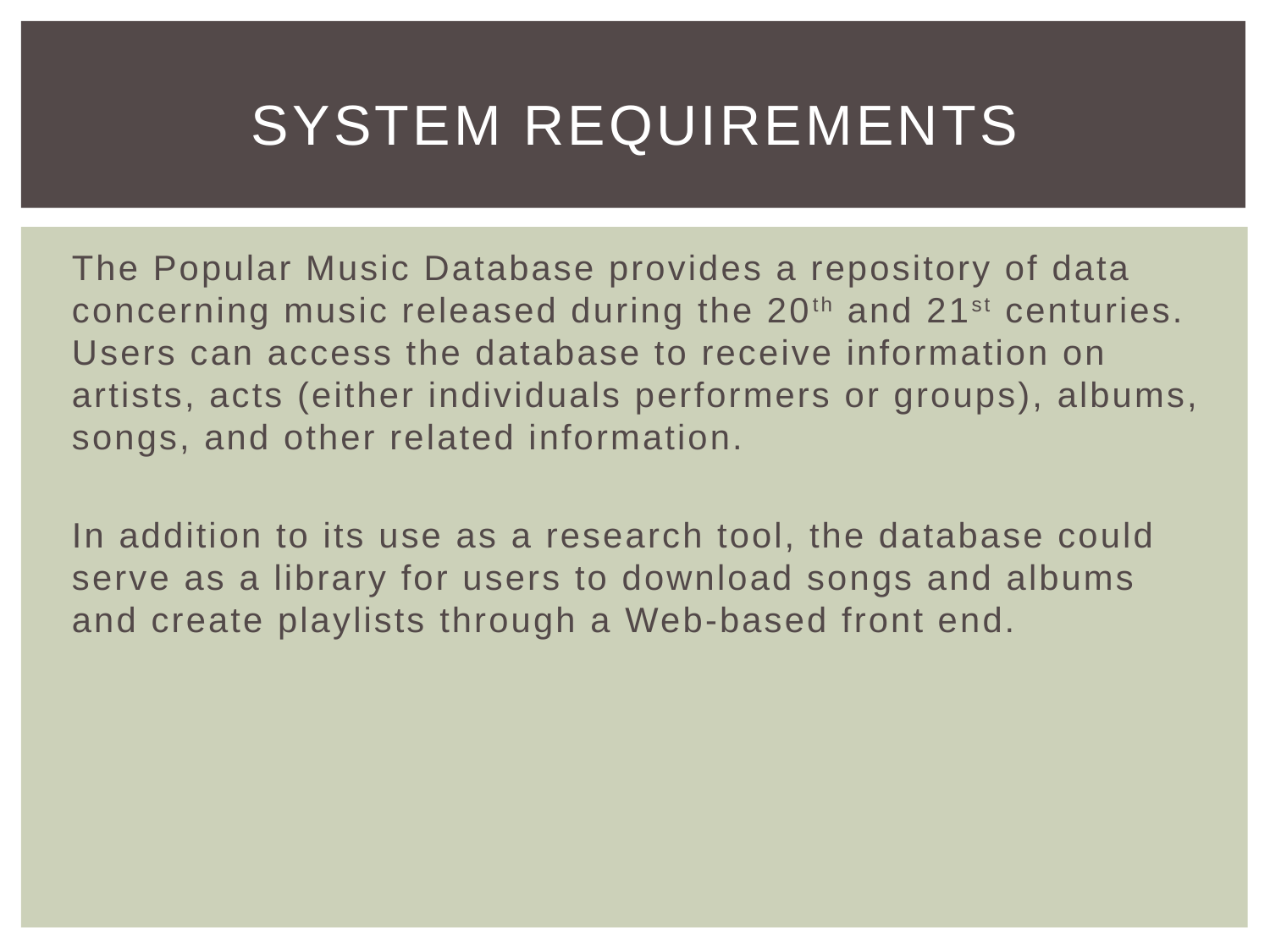

# System REquirements
The Popular Music Database provides a repository of data concerning music released during the 20th and 21st centuries. Users can access the database to receive information on artists, acts (either individuals performers or groups), albums, songs, and other related information.

In addition to its use as a research tool, the database could serve as a library for users to download songs and albums and create playlists through a Web-based front end.